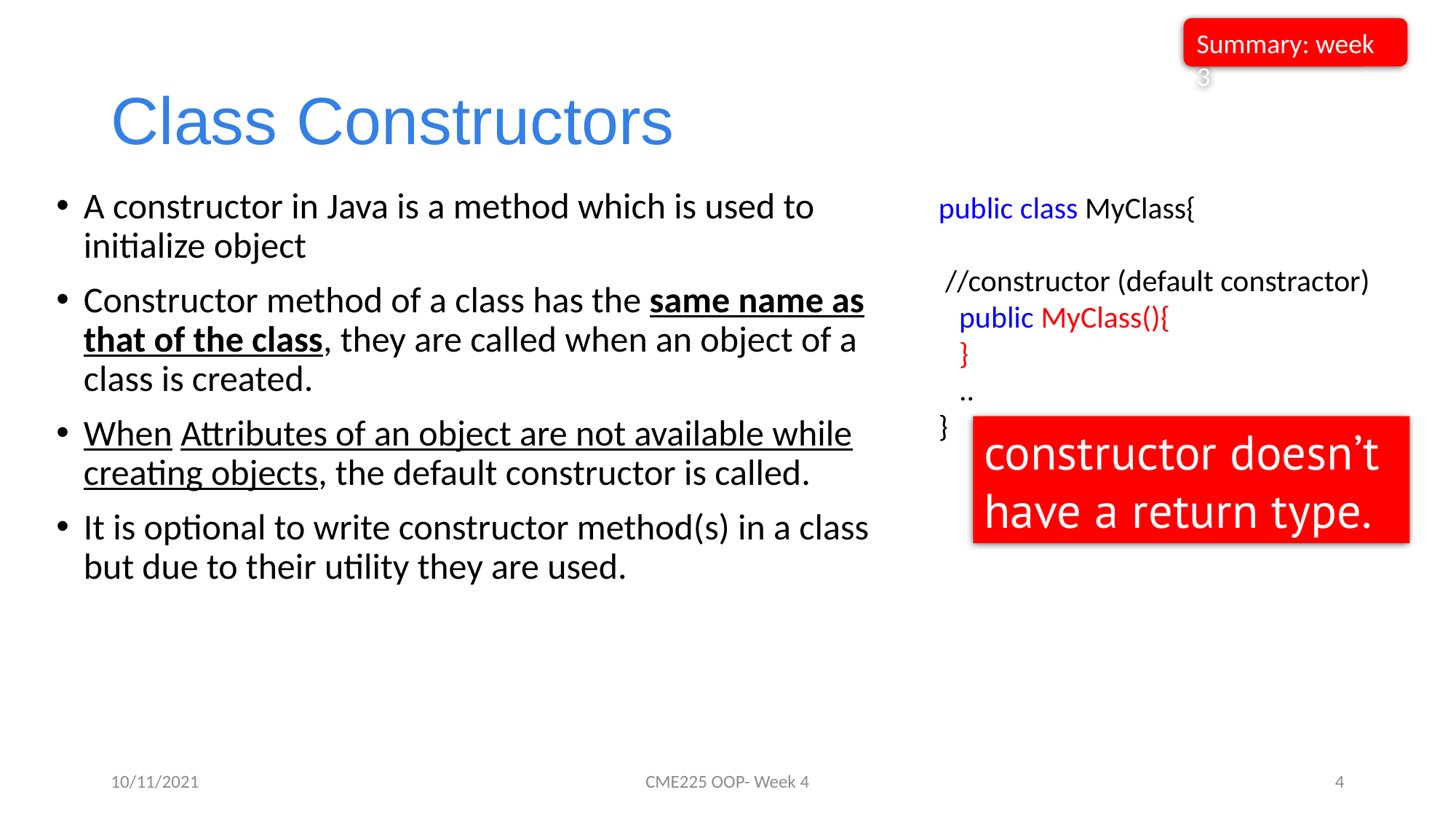

Summary: week 3
# Class Constructors
A constructor in Java is a method which is used to initialize object
Constructor method of a class has the same name as that of the class, they are called when an object of a class is created.
When Attributes of an object are not available while creating objects, the default constructor is called.
It is optional to write constructor method(s) in a class but due to their utility they are used.
public class MyClass{

 //constructor (default constractor)
   public MyClass(){
   }
   ..
}
constructor doesn’t have a return type.
10/11/2021
CME225 OOP- Week 4
4